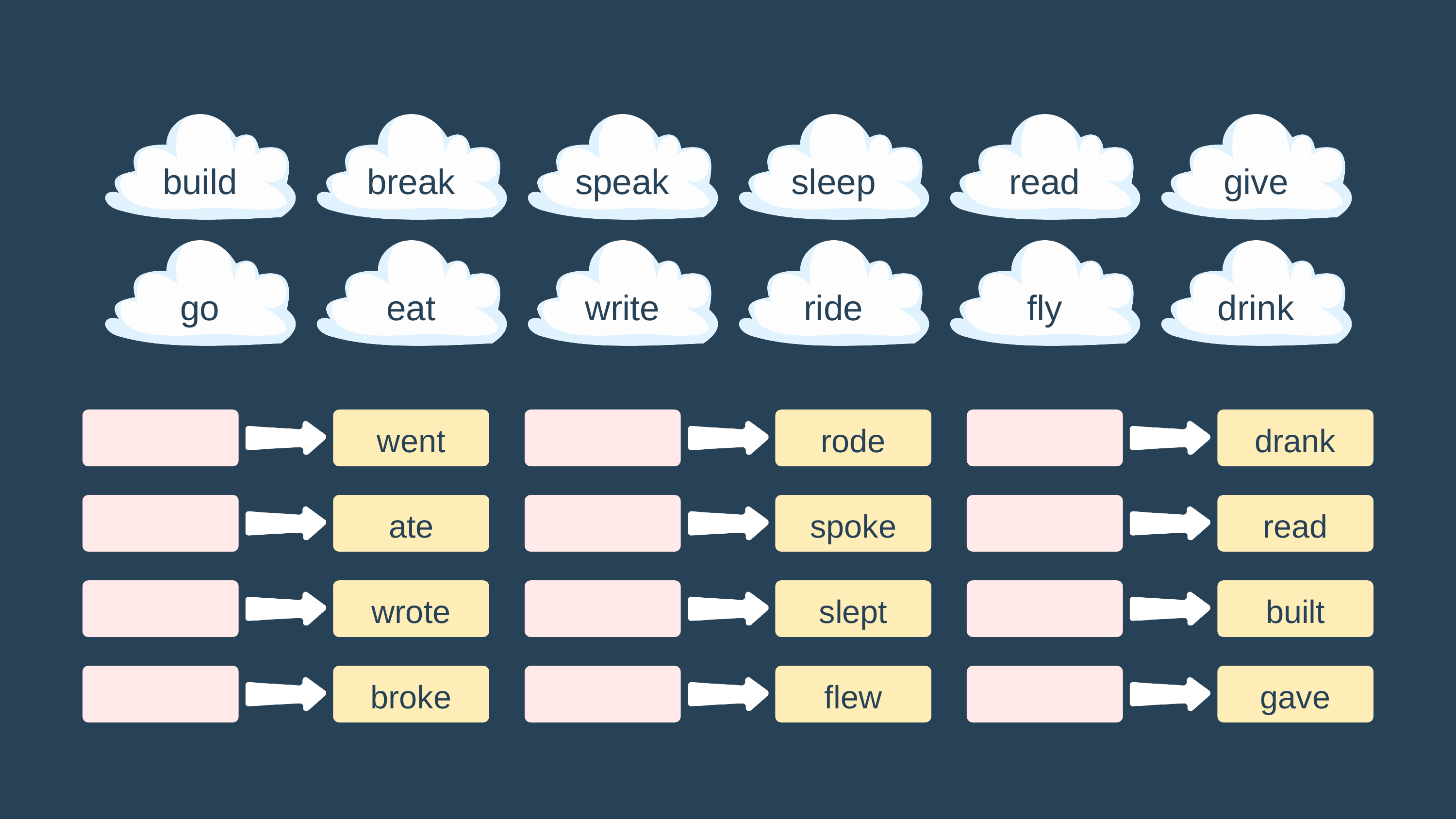

build
break
speak
sleep
read
give

go
eat
write
ride
fly
drink

went
rode
drank

ate
spoke
read

wrote
slept
built

broke
flew
gave